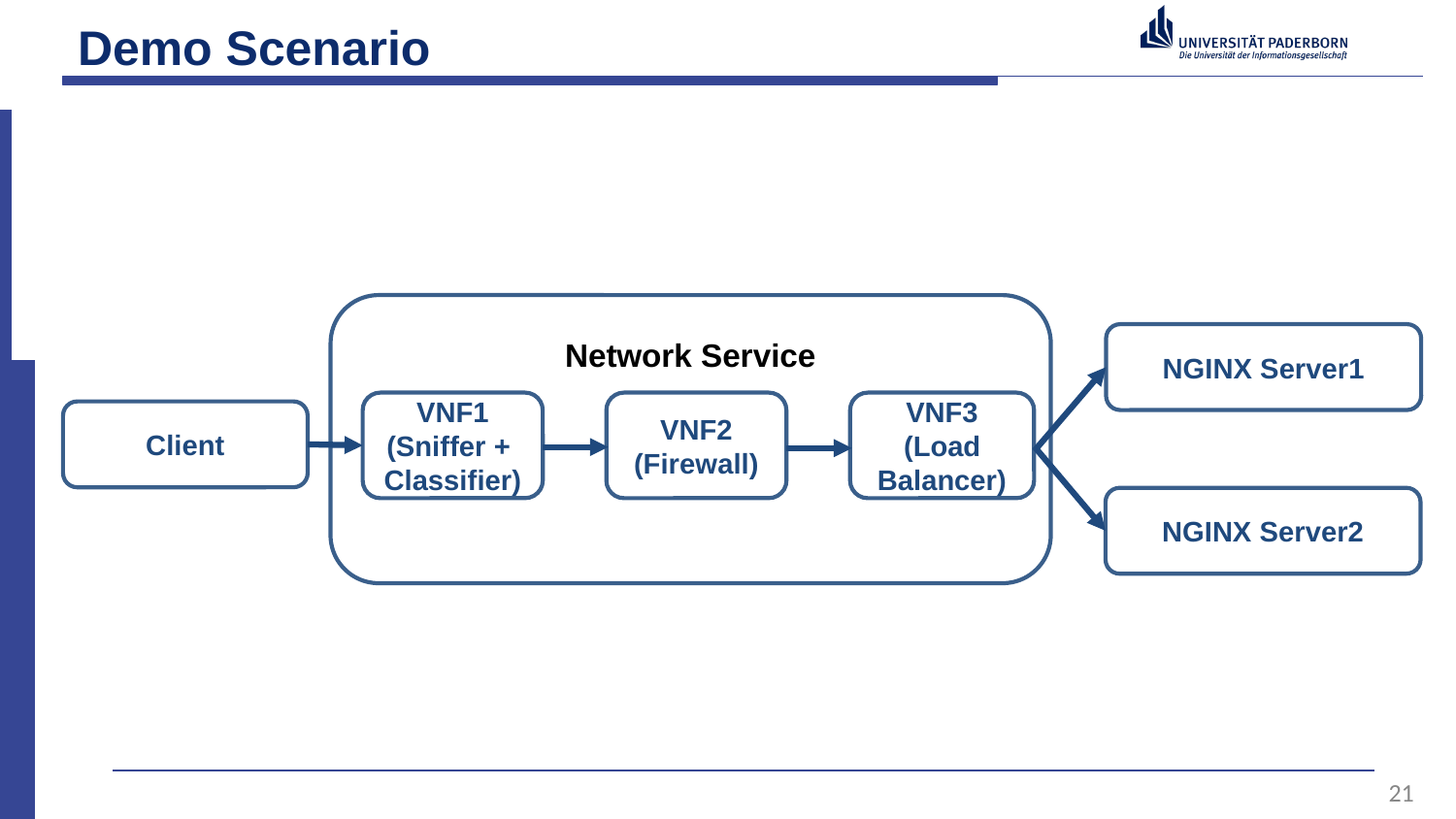

# Demo Scenario

Network Service

NGINX Server1

VNF1
(Sniffer +
Classifier)

VNF2
(Firewall)

VNF3
(Load Balancer)

Client

NGINX Server2

21